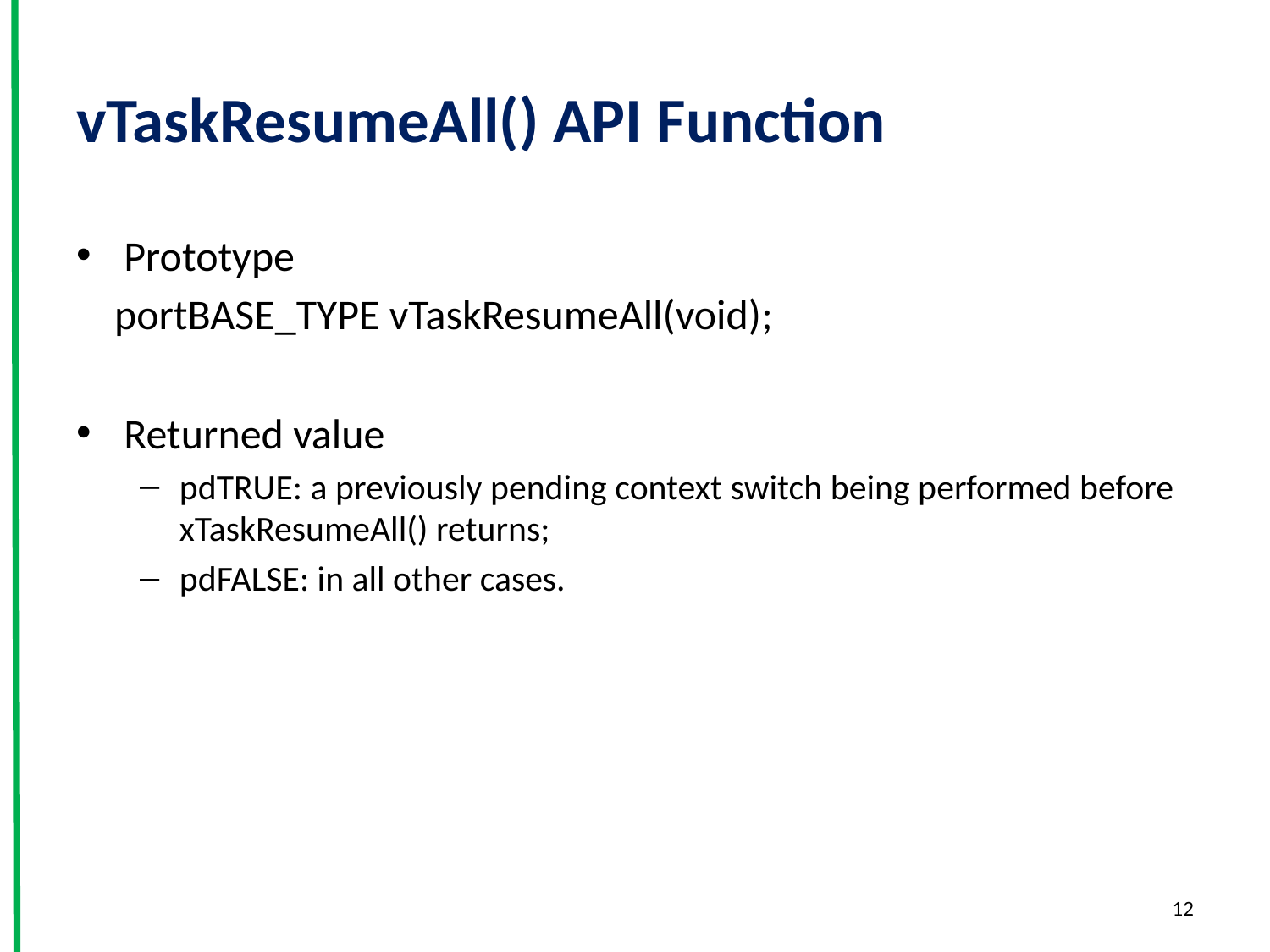

# vTaskResumeAll() API Function
Prototype
    portBASE_TYPE vTaskResumeAll(void);

Returned value
pdTRUE: a previously pending context switch being performed before xTaskResumeAll() returns;
pdFALSE: in all other cases.

12